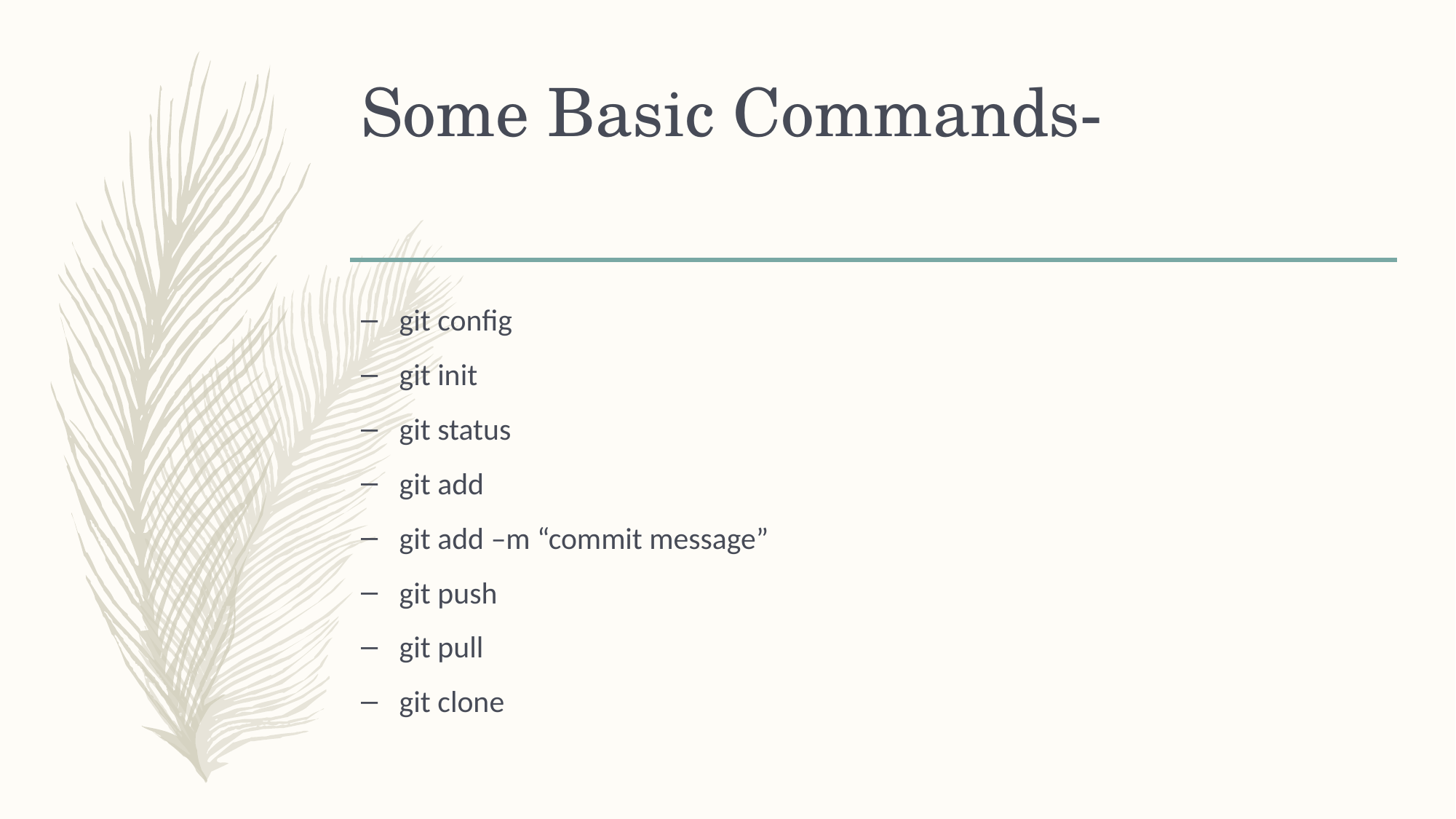

# Some Basic Commands-
git config
git init
git status
git add
git add –m “commit message”
git push
git pull
git clone